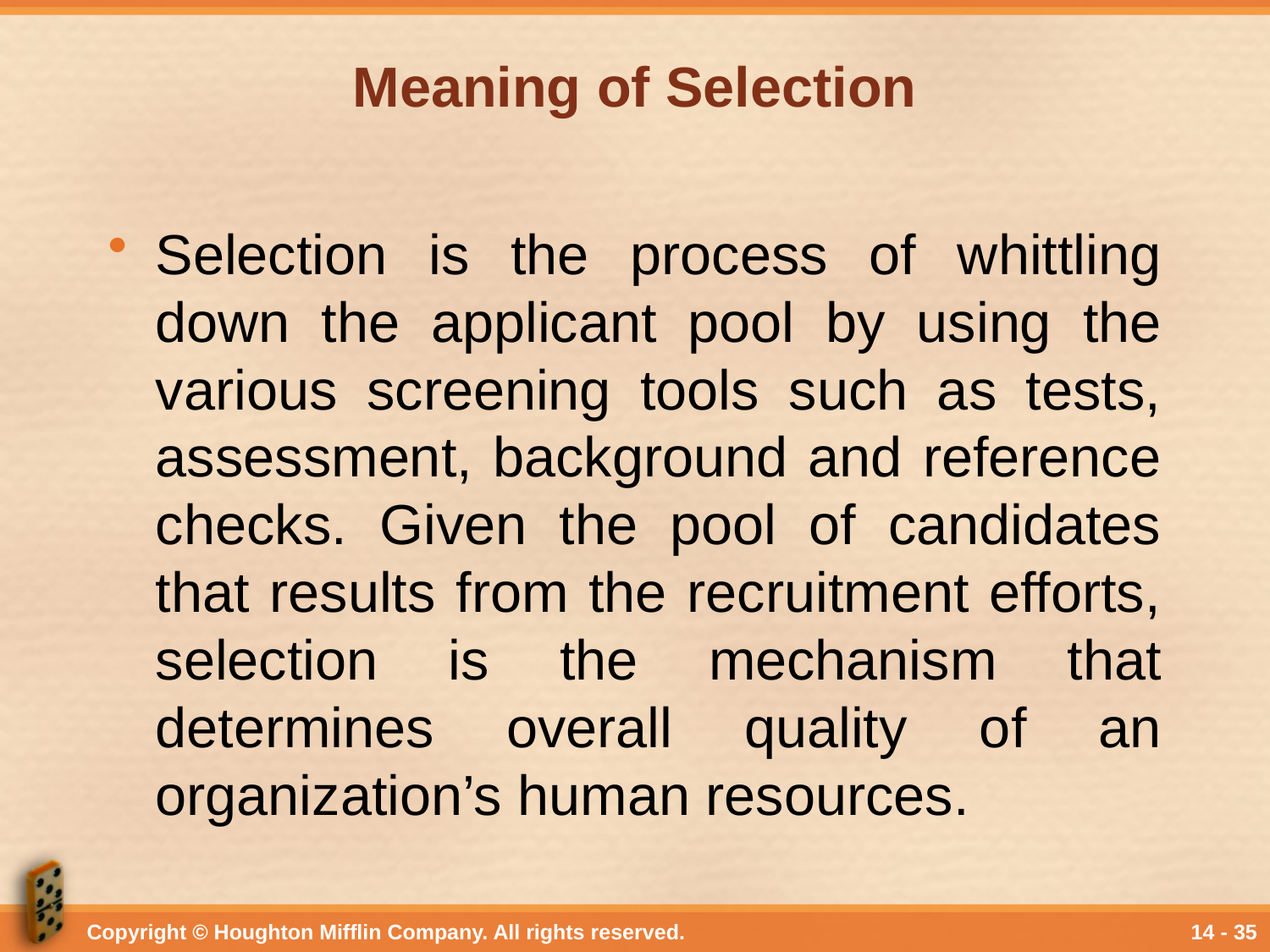

# Meaning of Selection
Selection is the process of whittling down the applicant pool by using the various screening tools such as tests, assessment, background and reference checks. Given the pool of candidates that results from the recruitment efforts, selection is the mechanism that determines overall quality of an organization’s human resources.

Copyright © Houghton Mifflin Company. All rights reserved.
14 - 35